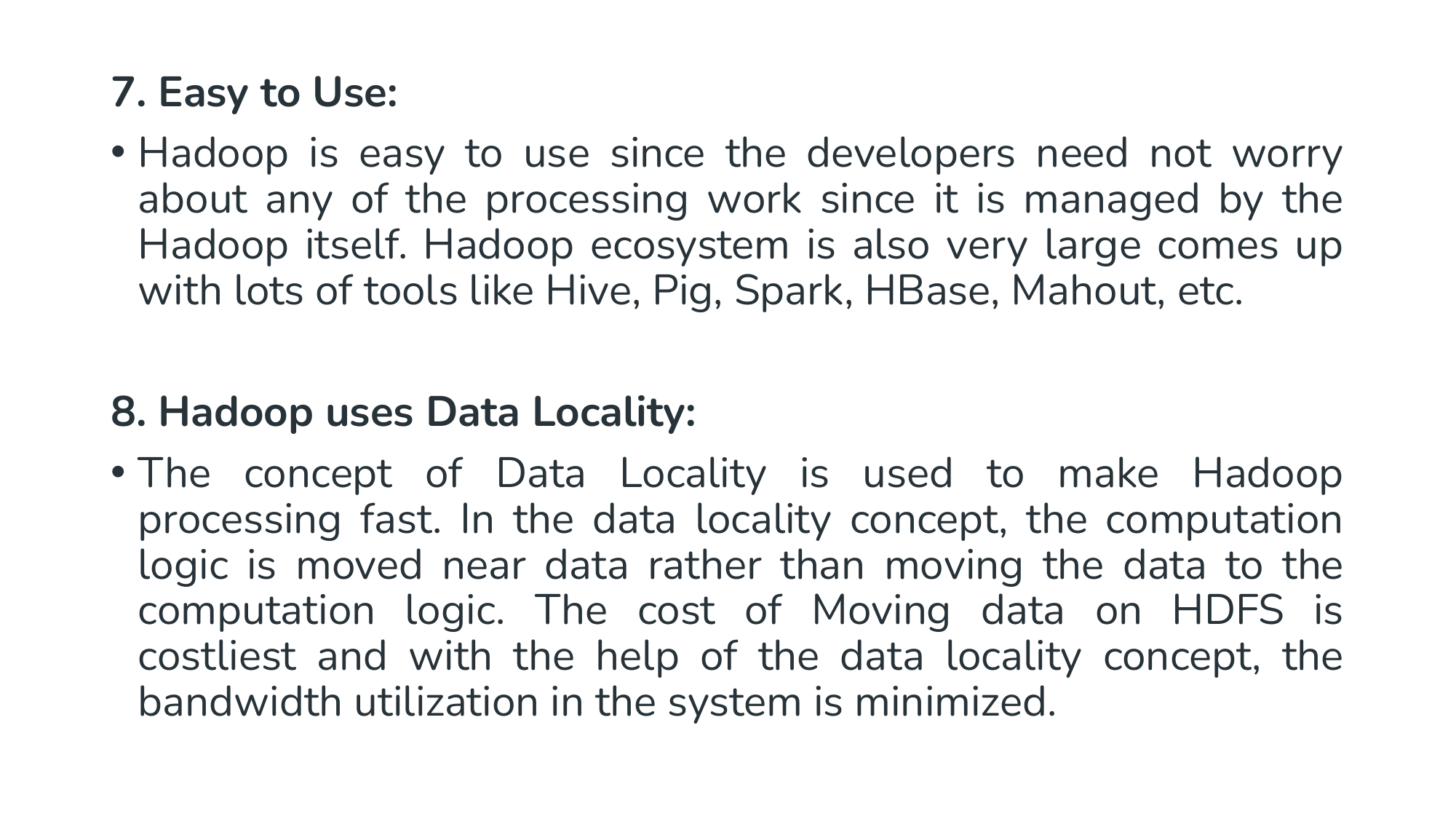

7. Easy to Use:
Hadoop is easy to use since the developers need not worry about any of the processing work since it is managed by the Hadoop itself. Hadoop ecosystem is also very large comes up with lots of tools like Hive, Pig, Spark, HBase, Mahout, etc.

8. Hadoop uses Data Locality:
The concept of Data Locality is used to make Hadoop processing fast. In the data locality concept, the computation logic is moved near data rather than moving the data to the computation logic. The cost of Moving data on HDFS is costliest and with the help of the data locality concept, the bandwidth utilization in the system is minimized.